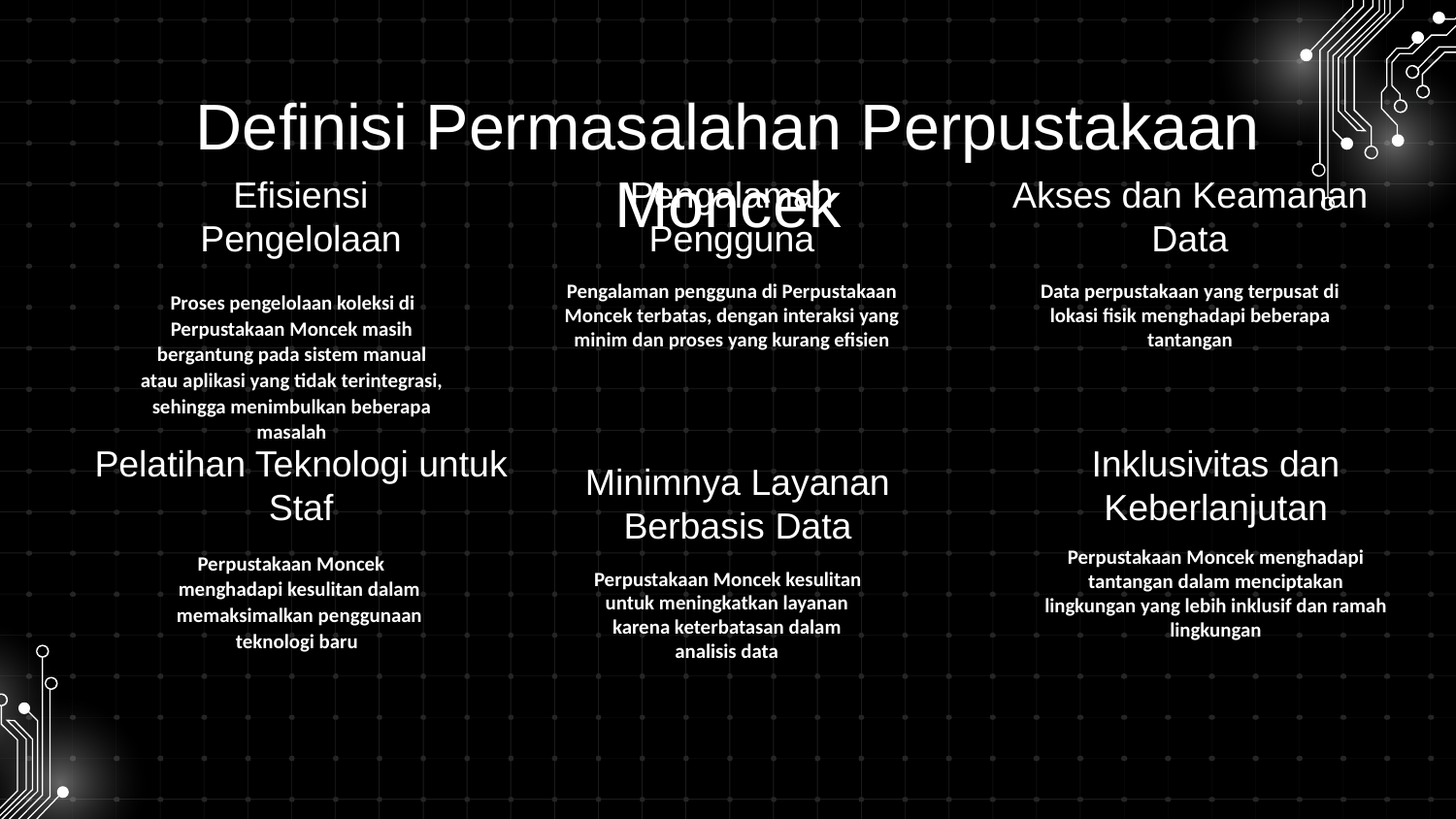

# Definisi Permasalahan Perpustakaan Moncek
Efisiensi Pengelolaan
Pengalaman Pengguna
Akses dan Keamanan Data
Pengalaman pengguna di Perpustakaan Moncek terbatas, dengan interaksi yang minim dan proses yang kurang efisien
Data perpustakaan yang terpusat di lokasi fisik menghadapi beberapa tantangan
           Proses pengelolaan koleksi di Perpustakaan Moncek masih bergantung pada sistem manual atau aplikasi yang tidak terintegrasi, sehingga menimbulkan beberapa masalah
Pelatihan Teknologi untuk Staf
Inklusivitas dan Keberlanjutan
Minimnya Layanan Berbasis Data
Perpustakaan Moncek menghadapi tantangan dalam menciptakan lingkungan yang lebih inklusif dan ramah lingkungan
       Perpustakaan Moncek menghadapi kesulitan dalam memaksimalkan penggunaan teknologi baru
           Perpustakaan Moncek kesulitan untuk meningkatkan layanan karena keterbatasan dalam analisis data